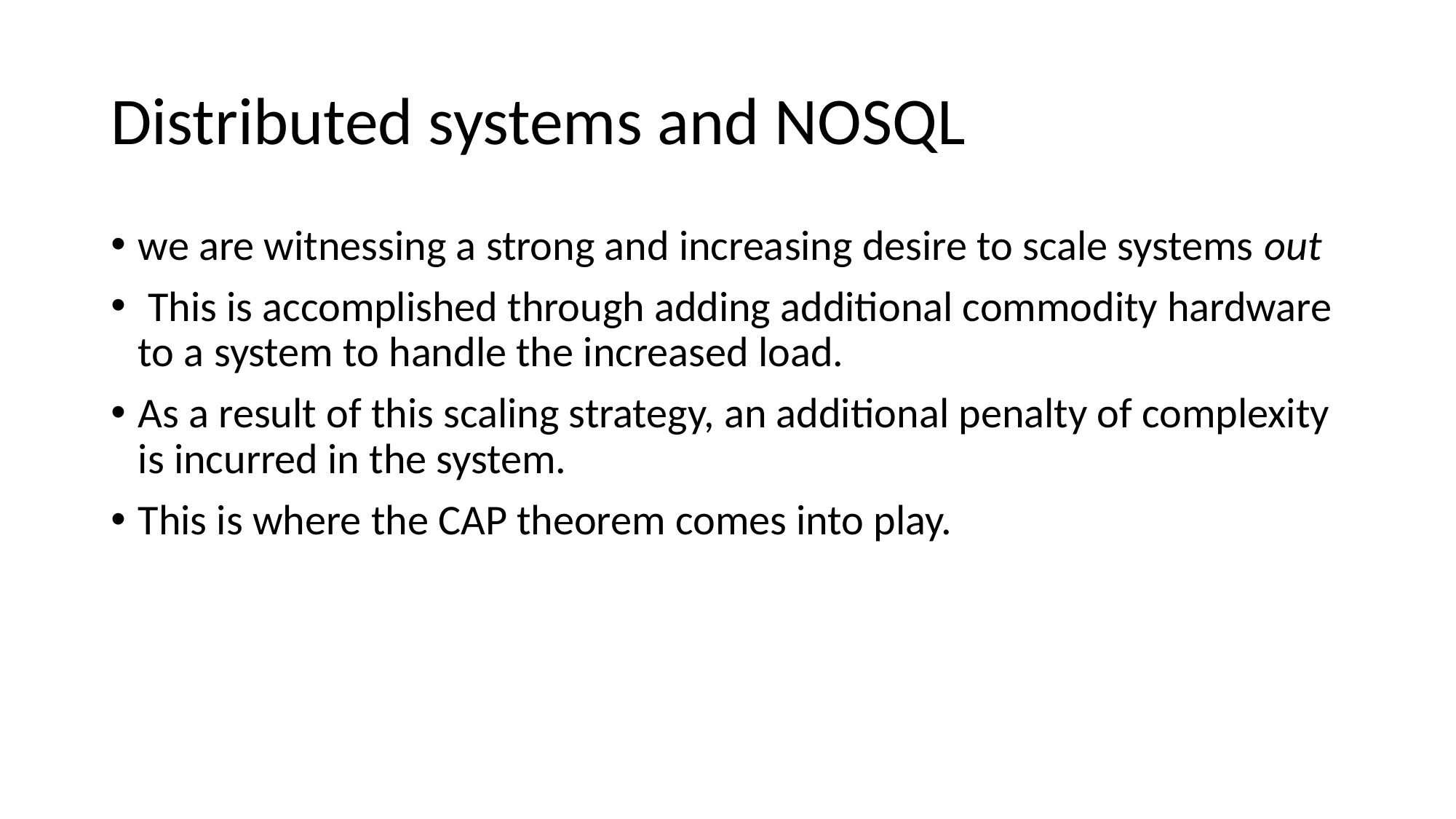

# Distributed systems and NOSQL
we are witnessing a strong and increasing desire to scale systems out
 This is accomplished through adding additional commodity hardware to a system to handle the increased load.
As a result of this scaling strategy, an additional penalty of complexity is incurred in the system.
This is where the CAP theorem comes into play.